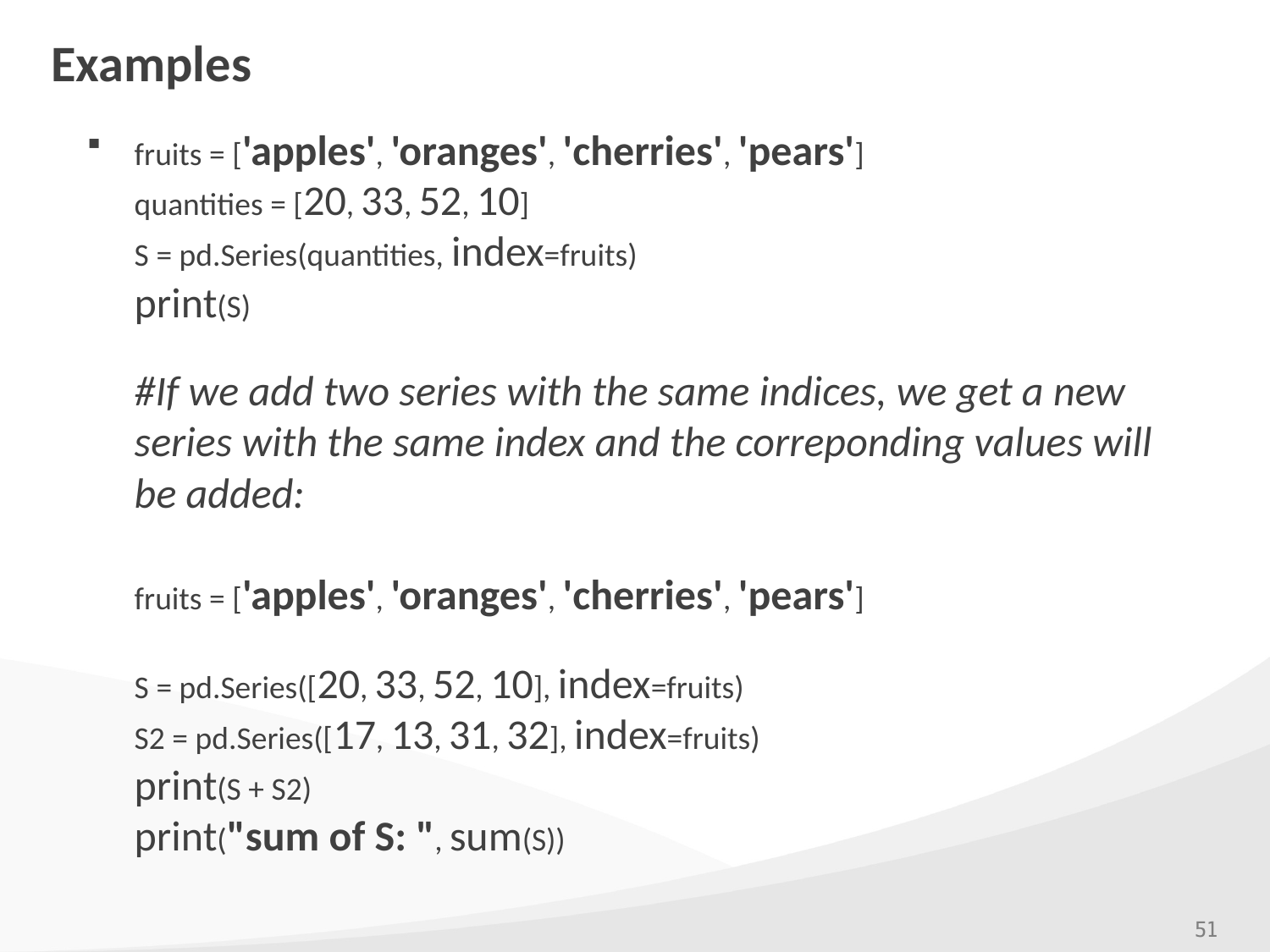

# Examples
fruits = ['apples', 'oranges', 'cherries', 'pears']
quantities = [20, 33, 52, 10]
S = pd.Series(quantities, index=fruits)
print(S)
#If we add two series with the same indices, we get a new series with the same index and the correponding values will be added:
fruits = ['apples', 'oranges', 'cherries', 'pears']
S = pd.Series([20, 33, 52, 10], index=fruits)
S2 = pd.Series([17, 13, 31, 32], index=fruits)
print(S + S2)
print("sum of S: ", sum(S))